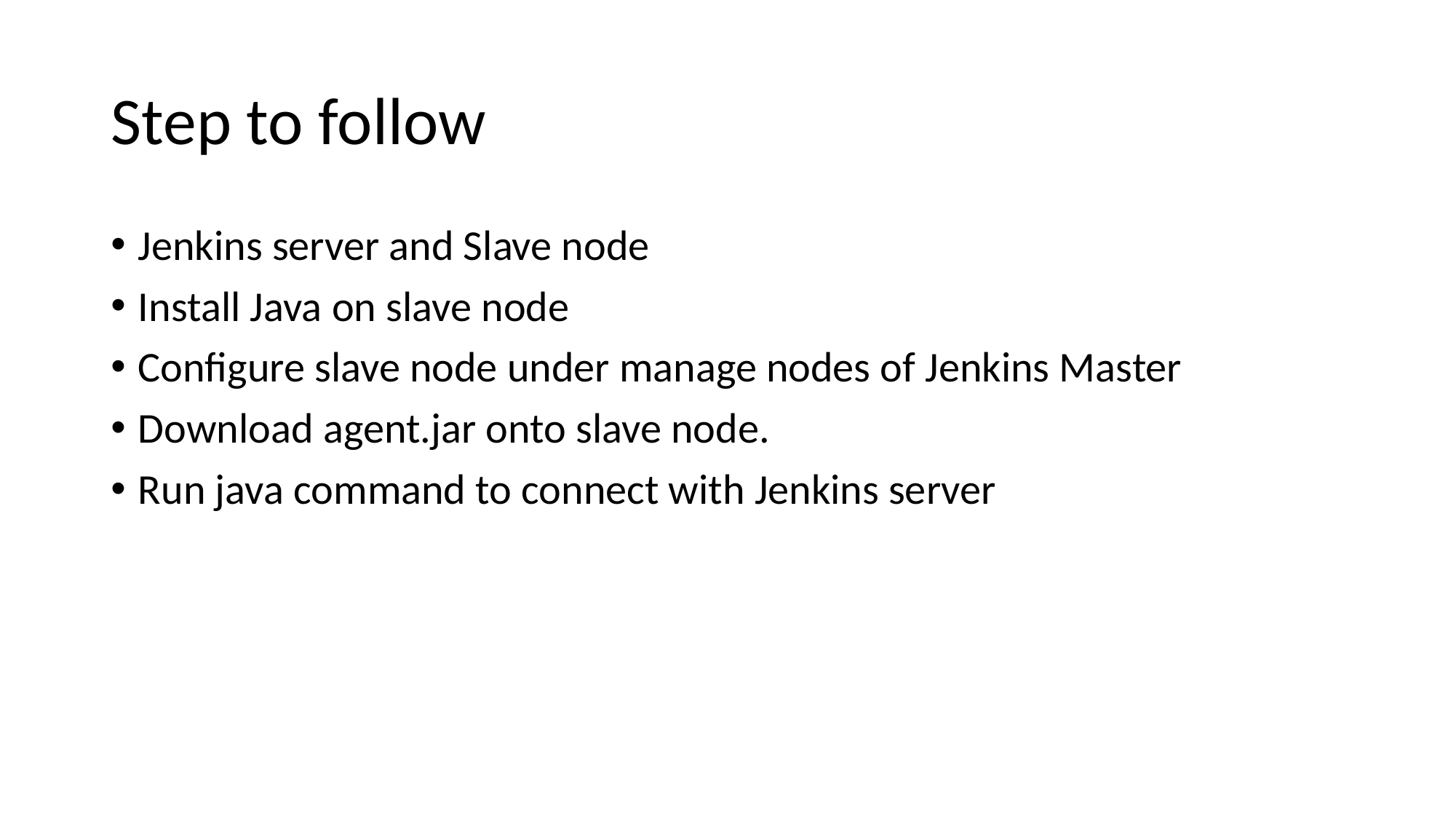

# Step to follow
Jenkins server and Slave node
Install Java on slave node
Configure slave node under manage nodes of Jenkins Master
Download agent.jar onto slave node.
Run java command to connect with Jenkins server